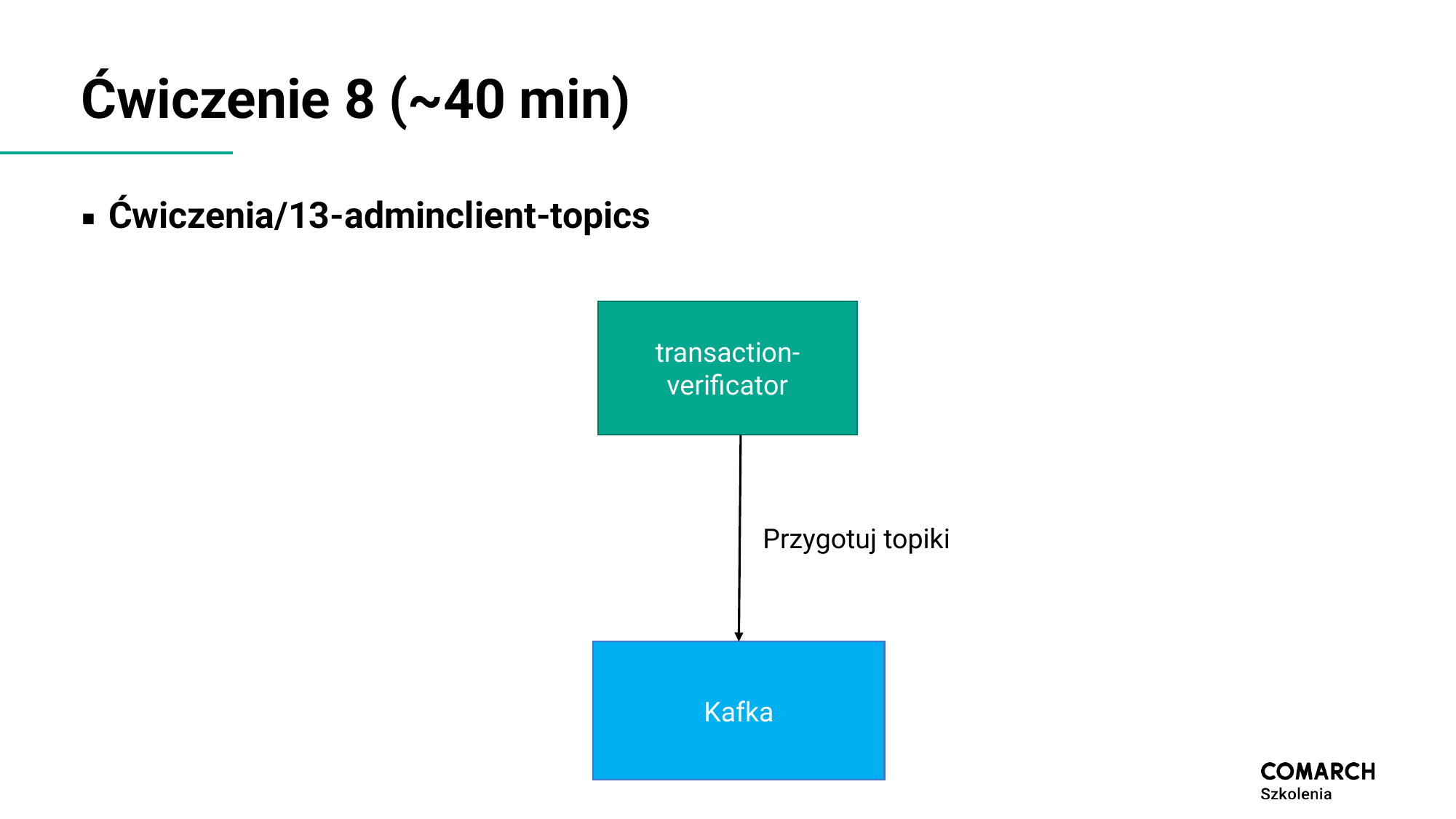

# Ćwiczenie 8 (~40 min)
Ćwiczenia/13-adminclient-topics

transaction-verificator
Przygotuj topiki
Kafka